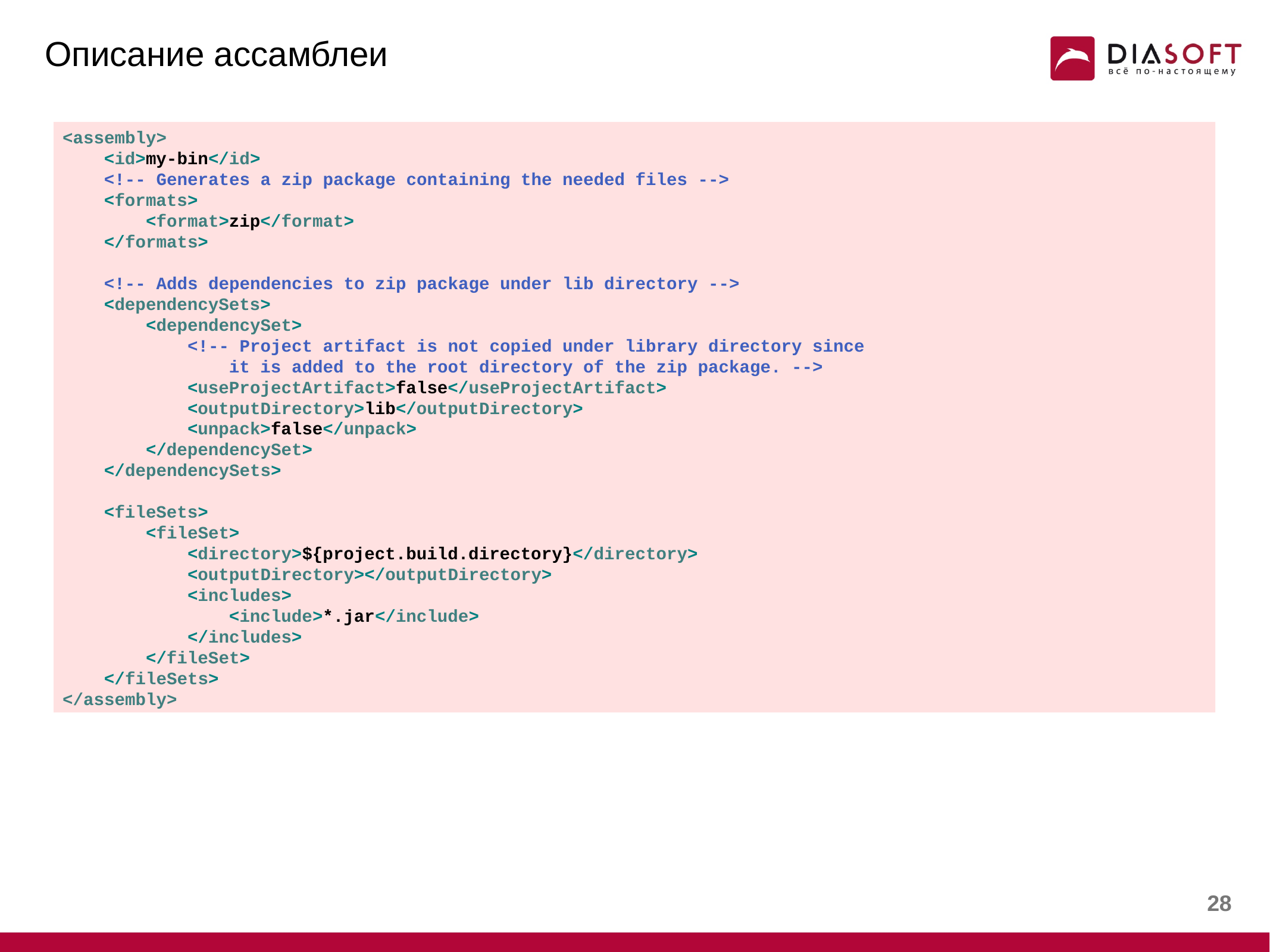

# Описание ассамблеи
<assembly>
    <id>my-bin</id>
    <!-- Generates a zip package containing the needed files -->
    <formats>
        <format>zip</format>
    </formats>

    <!-- Adds dependencies to zip package under lib directory -->
    <dependencySets>
        <dependencySet>
            <!-- Project artifact is not copied under library directory since
                it is added to the root directory of the zip package. -->
            <useProjectArtifact>false</useProjectArtifact>
            <outputDirectory>lib</outputDirectory>
            <unpack>false</unpack>
        </dependencySet>
    </dependencySets>

    <fileSets>
        <fileSet>
            <directory>${project.build.directory}</directory>
            <outputDirectory></outputDirectory>
            <includes>
                <include>*.jar</include>
            </includes>
        </fileSet>
    </fileSets>
</assembly>
28